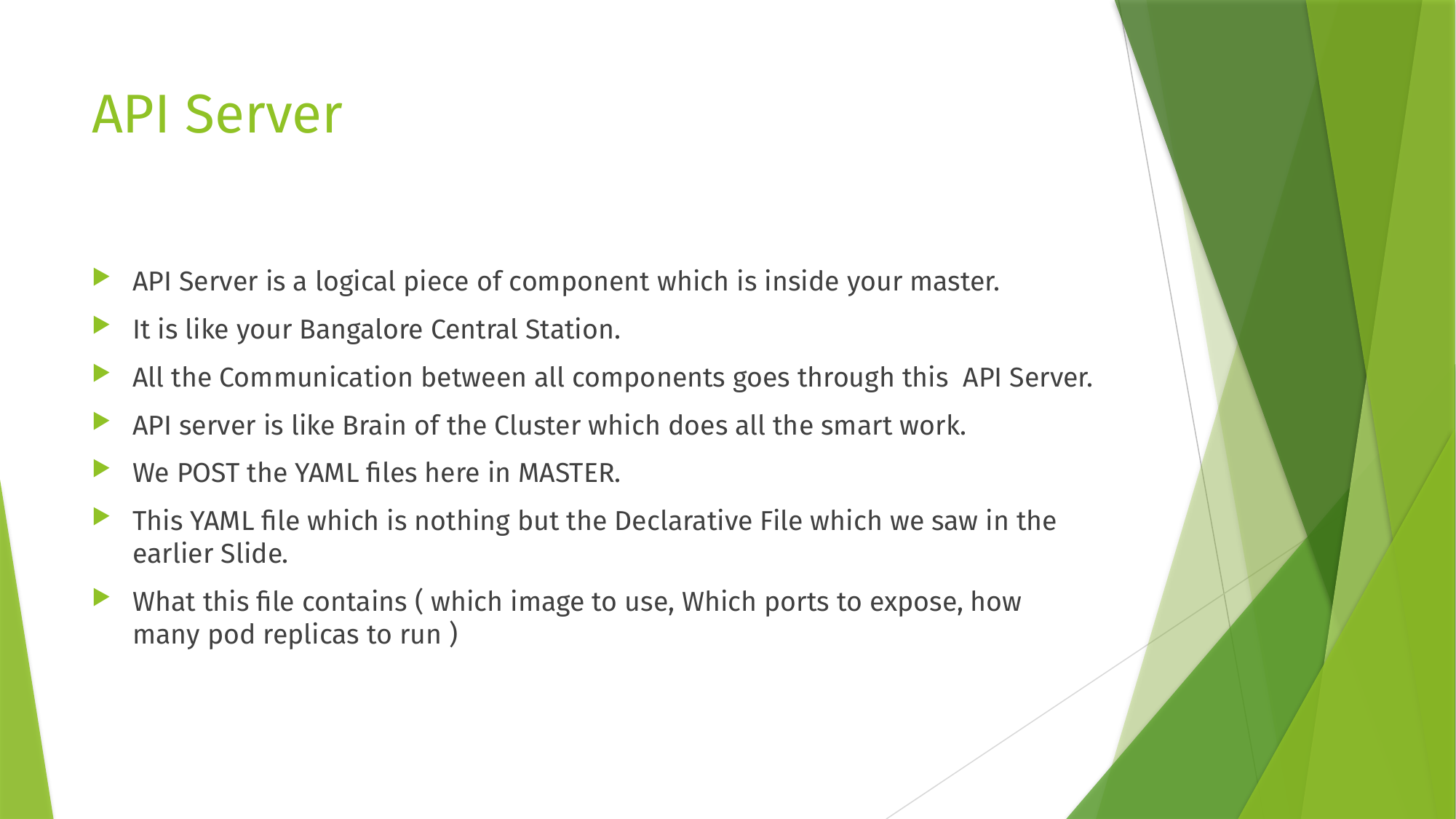

# API Server
API Server is a logical piece of component which is inside your master.
It is like your Bangalore Central Station.
All the Communication between all components goes through this  API Server.
API server is like Brain of the Cluster which does all the smart work.
We POST the YAML files here in MASTER.
This YAML file which is nothing but the Declarative File which we saw in the earlier Slide.
What this file contains ( which image to use, Which ports to expose, how many pod replicas to run )